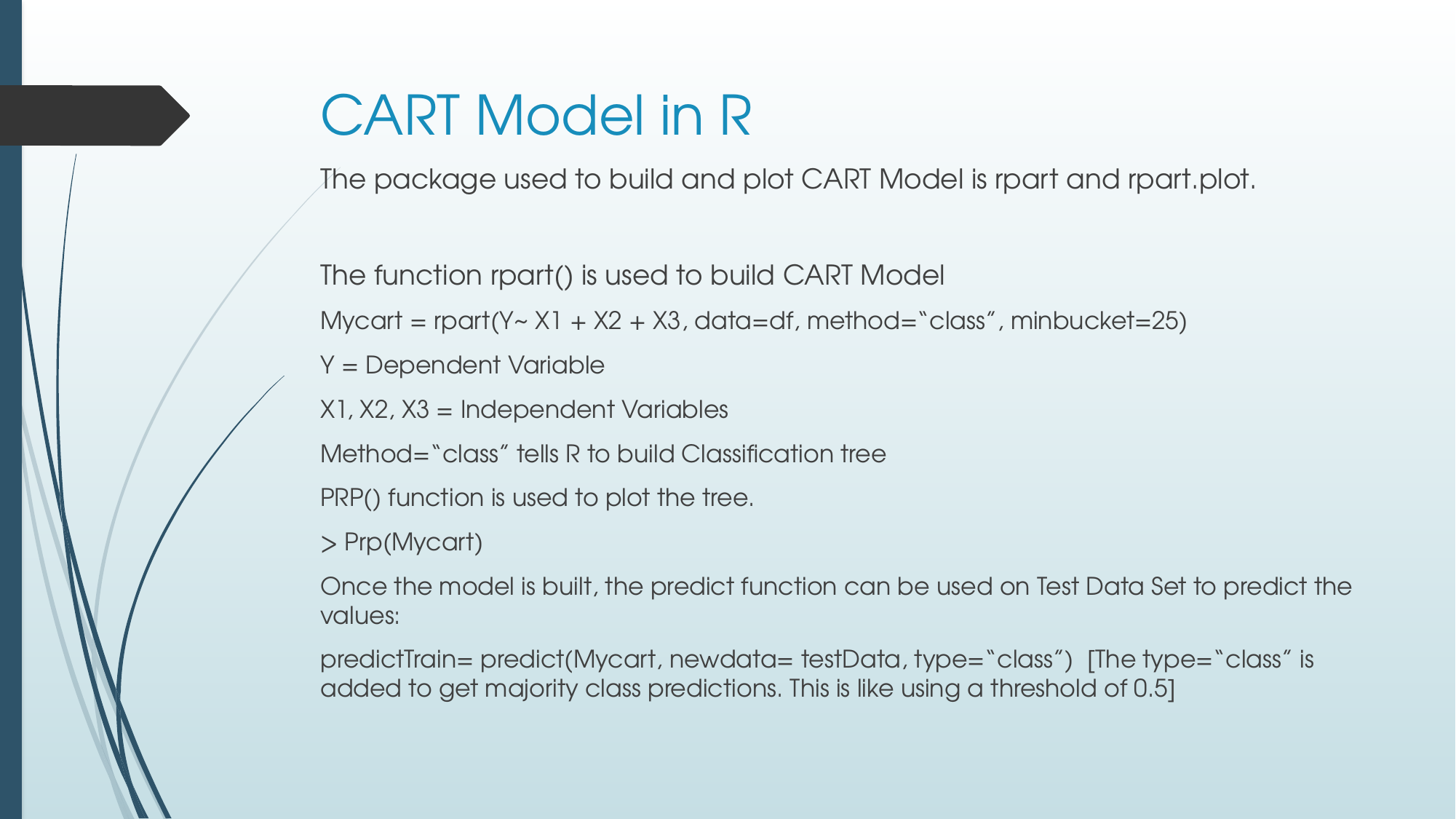

# CART Model in R
The package used to build and plot CART Model is rpart and rpart.plot.

The function rpart() is used to build CART Model
Mycart = rpart(Y~ X1 + X2 + X3, data=df, method=“class”, minbucket=25)
Y = Dependent Variable
X1, X2, X3 = Independent Variables
Method=“class” tells R to build Classification tree
PRP() function is used to plot the tree.
> Prp(Mycart)
Once the model is built, the predict function can be used on Test Data Set to predict the values:
predictTrain= predict(Mycart, newdata= testData, type=“class”)  [The type=“class” is added to get majority class predictions. This is like using a threshold of 0.5]